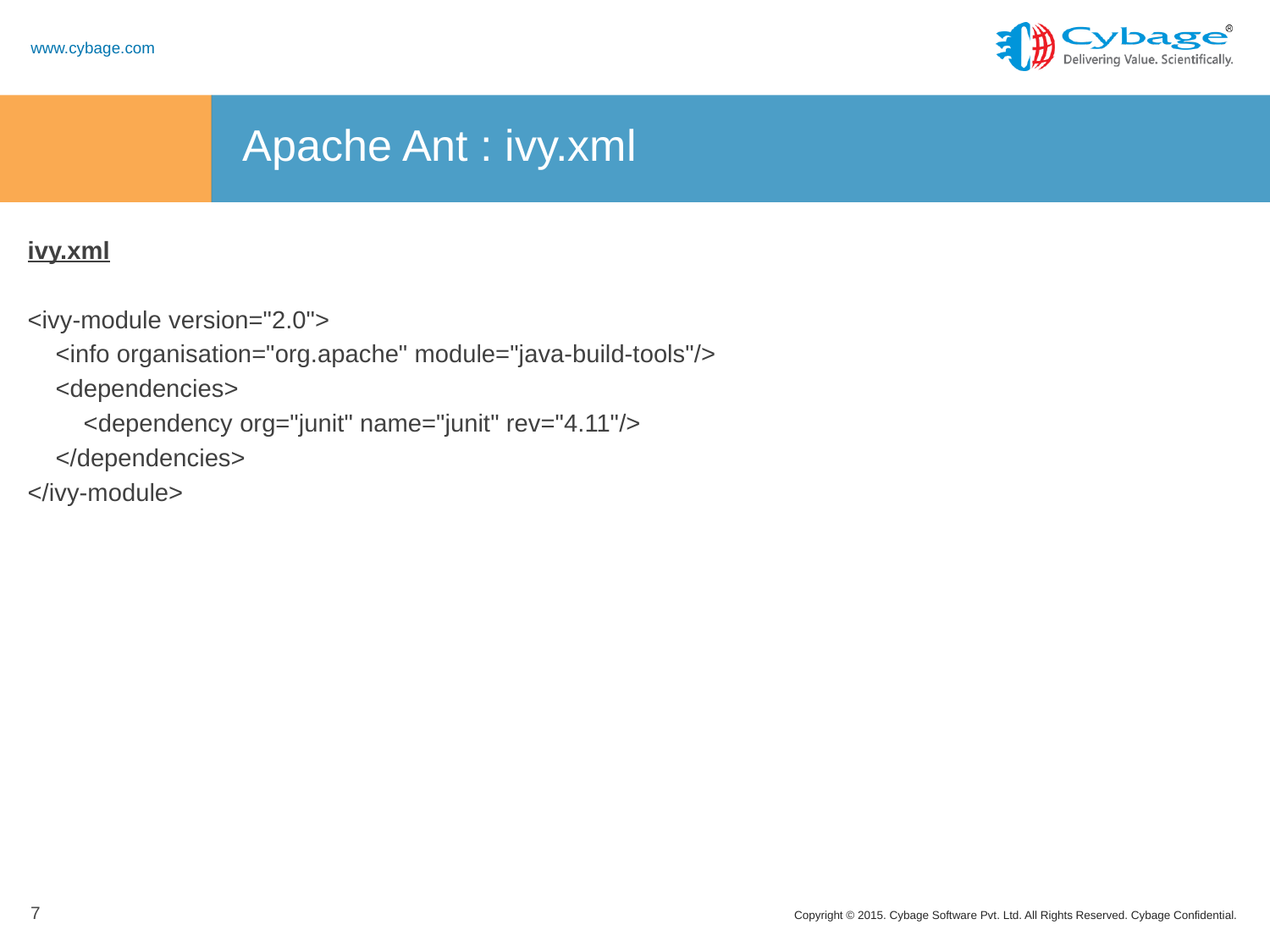

# Apache Ant : ivy.xml
ivy.xml

<ivy-module version="2.0">
    <info organisation="org.apache" module="java-build-tools"/>
    <dependencies>
        <dependency org="junit" name="junit" rev="4.11"/>
    </dependencies>
</ivy-module>

7